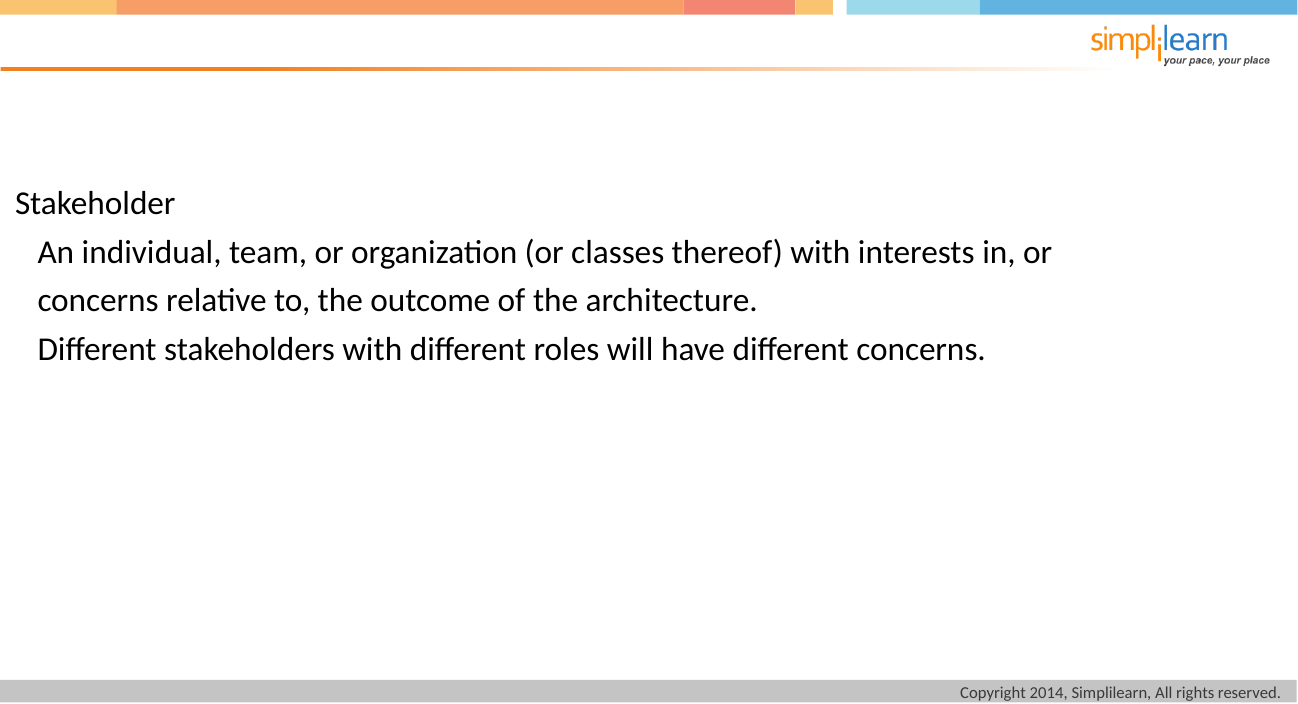

Stakeholder
   An individual, team, or organization (or classes thereof) with interests in, or
   concerns relative to, the outcome of the architecture.
   Different stakeholders with different roles will have different concerns.